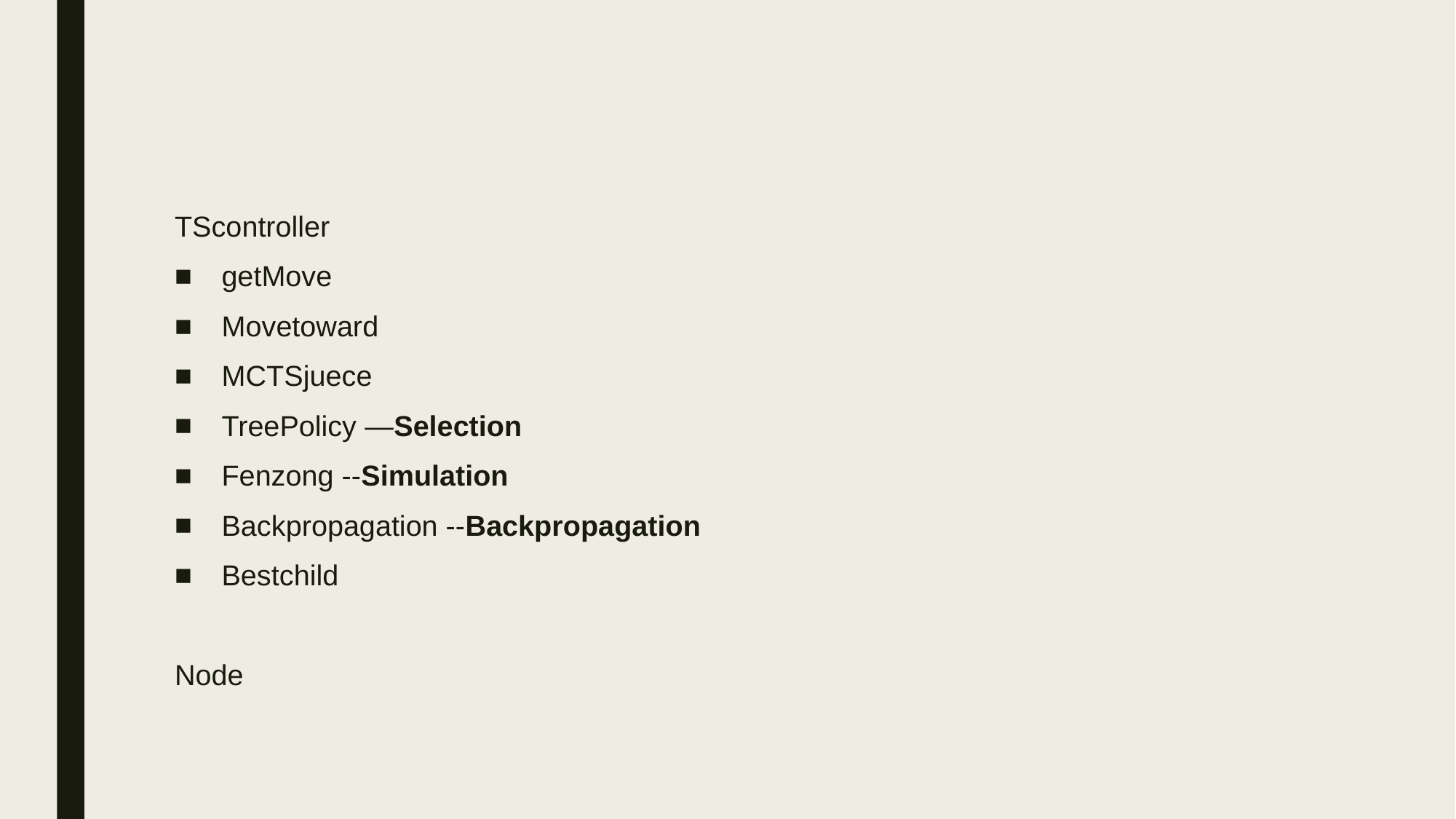

TScontroller
getMove
Movetoward
MCTSjuece
TreePolicy —Selection
Fenzong --Simulation
Backpropagation --Backpropagation
Bestchild

Node